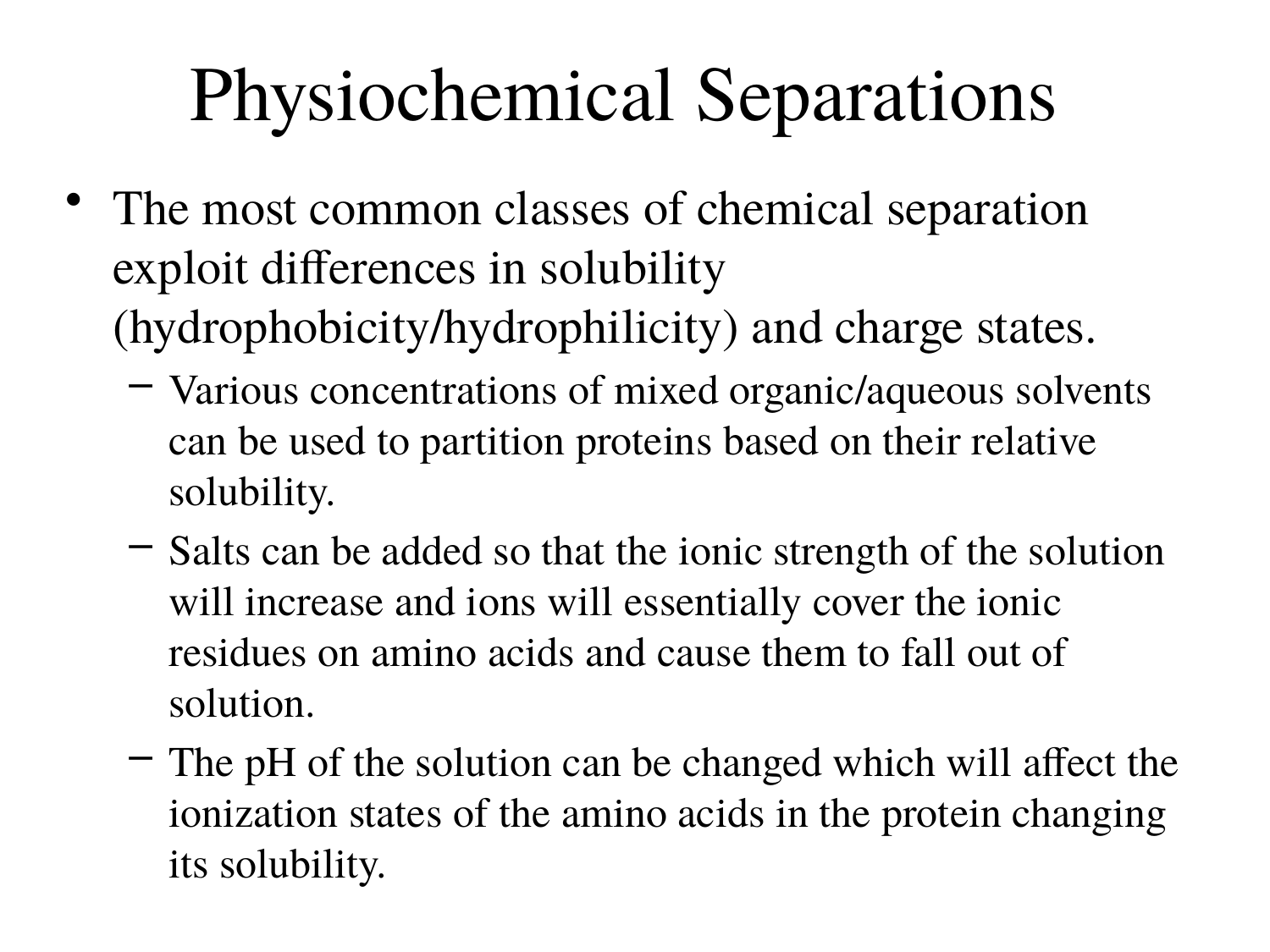

# Physiochemical Separations
The most common classes of chemical separation exploit differences in solubility (hydrophobicity/hydrophilicity) and charge states.
Various concentrations of mixed organic/aqueous solvents can be used to partition proteins based on their relative solubility.
Salts can be added so that the ionic strength of the solution will increase and ions will essentially cover the ionic residues on amino acids and cause them to fall out of solution.
The pH of the solution can be changed which will affect the ionization states of the amino acids in the protein changing its solubility.